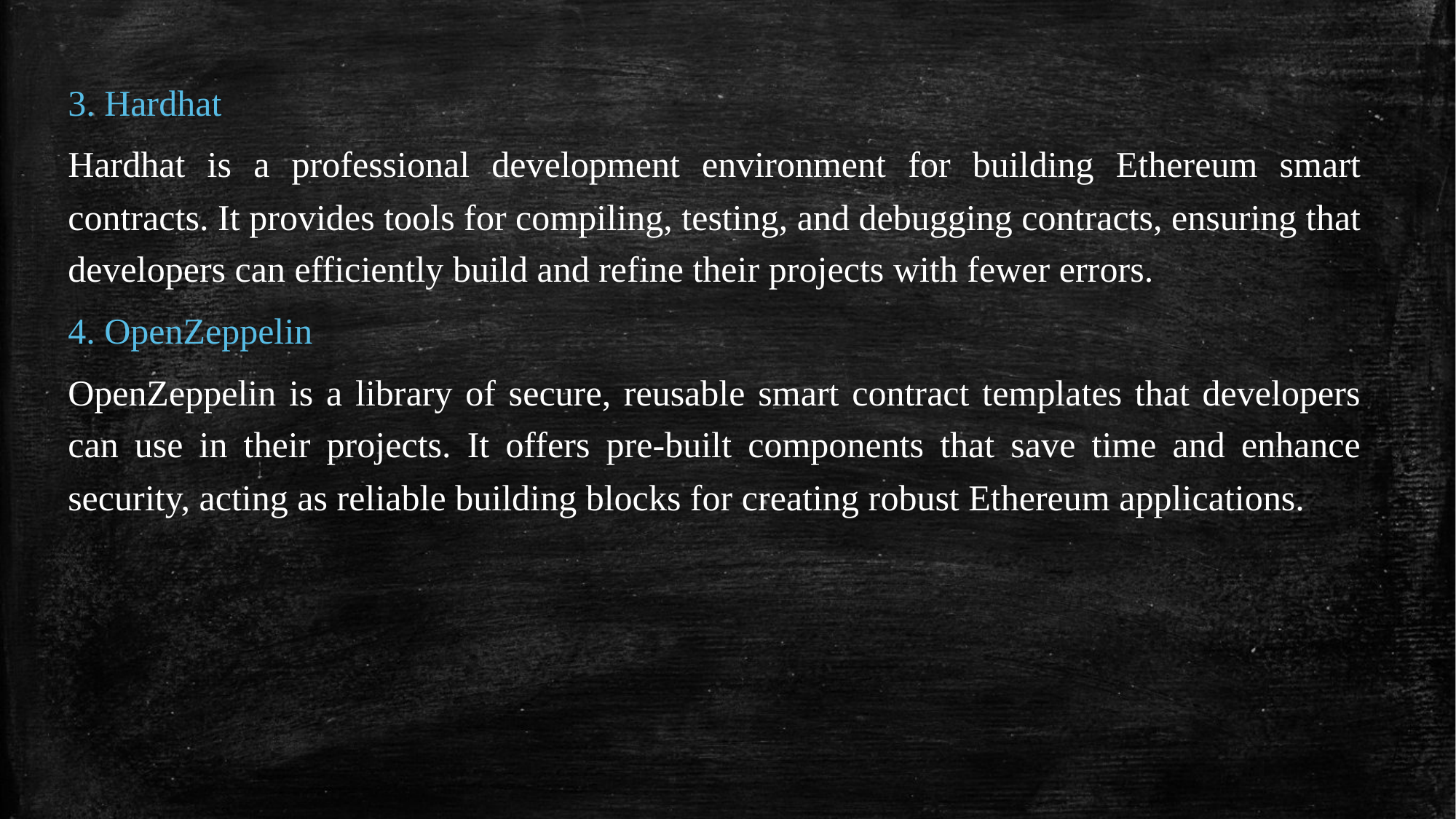

3. Hardhat
Hardhat is a professional development environment for building Ethereum smart contracts. It provides tools for compiling, testing, and debugging contracts, ensuring that developers can efficiently build and refine their projects with fewer errors.
4. OpenZeppelin
OpenZeppelin is a library of secure, reusable smart contract templates that developers can use in their projects. It offers pre-built components that save time and enhance security, acting as reliable building blocks for creating robust Ethereum applications.